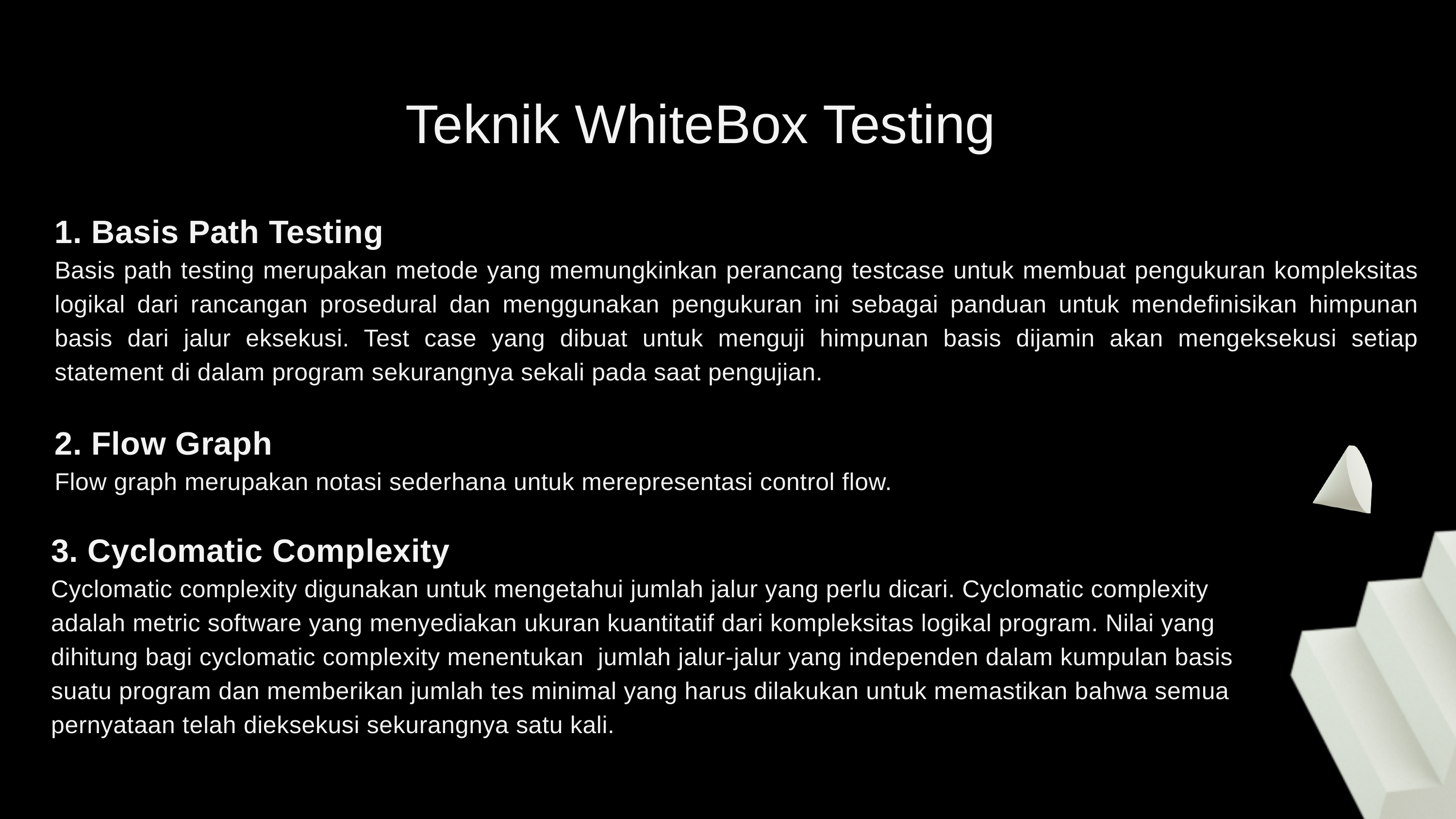

Teknik WhiteBox Testing
1. Basis Path Testing
Basis path testing merupakan metode yang memungkinkan perancang testcase untuk membuat pengukuran kompleksitas logikal dari rancangan prosedural dan menggunakan pengukuran ini sebagai panduan untuk mendefinisikan himpunan basis dari jalur eksekusi. Test case yang dibuat untuk menguji himpunan basis dijamin akan mengeksekusi setiap statement di dalam program sekurangnya sekali pada saat pengujian.
2. Flow Graph
Flow graph merupakan notasi sederhana untuk merepresentasi control flow.

3. Cyclomatic Complexity
Cyclomatic complexity digunakan untuk mengetahui jumlah jalur yang perlu dicari. Cyclomatic complexity adalah metric software yang menyediakan ukuran kuantitatif dari kompleksitas logikal program. Nilai yang dihitung bagi cyclomatic complexity menentukan  jumlah jalur-jalur yang independen dalam kumpulan basis suatu program dan memberikan jumlah tes minimal yang harus dilakukan untuk memastikan bahwa semua pernyataan telah dieksekusi sekurangnya satu kali.